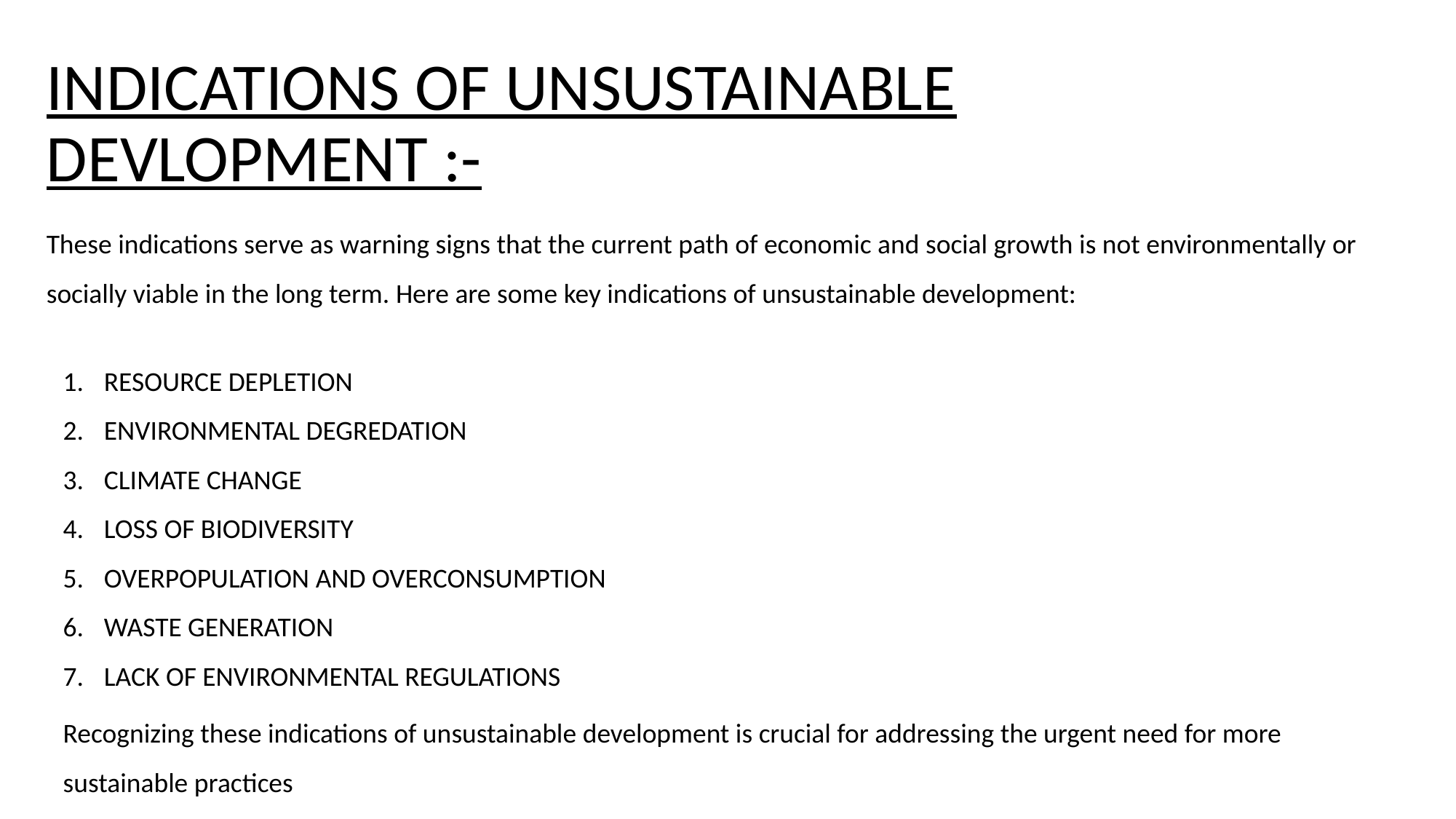

# INDICATIONS OF UNSUSTAINABLE DEVLOPMENT :-
These indications serve as warning signs that the current path of economic and social growth is not environmentally or socially viable in the long term. Here are some key indications of unsustainable development:
RESOURCE DEPLETION
ENVIRONMENTAL DEGREDATION
CLIMATE CHANGE
LOSS OF BIODIVERSITY
OVERPOPULATION AND OVERCONSUMPTION
WASTE GENERATION
LACK OF ENVIRONMENTAL REGULATIONS

Recognizing these indications of unsustainable development is crucial for addressing the urgent need for more sustainable practices